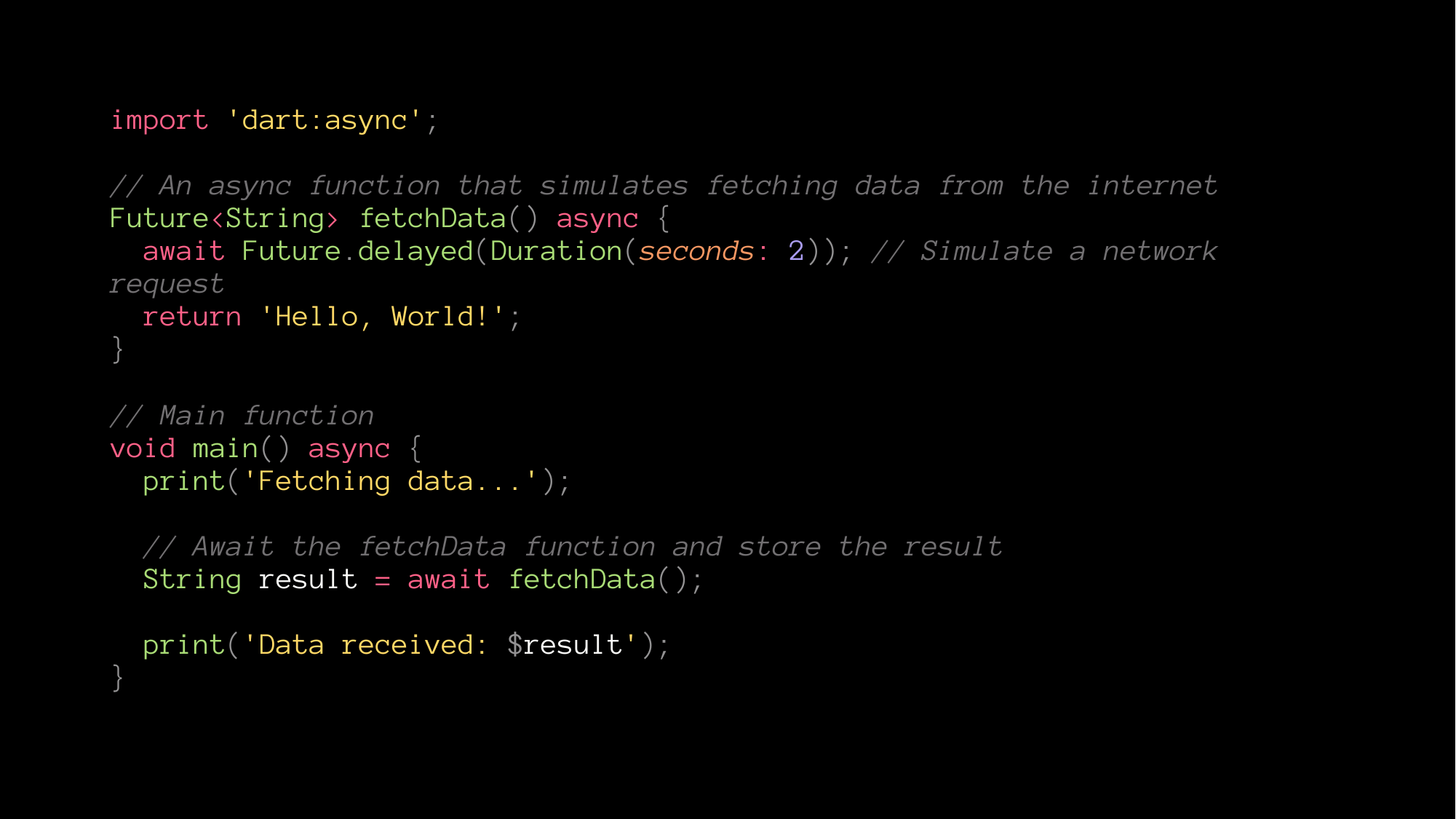

import 'dart:async';
// An async function that simulates fetching data from the internet
Future<String> fetchData() async {
  await Future.delayed(Duration(seconds: 2)); // Simulate a network request
  return 'Hello, World!';
}
// Main function
void main() async {
  print('Fetching data...');
  // Await the fetchData function and store the result
  String result = await fetchData();
  print('Data received: $result');
}